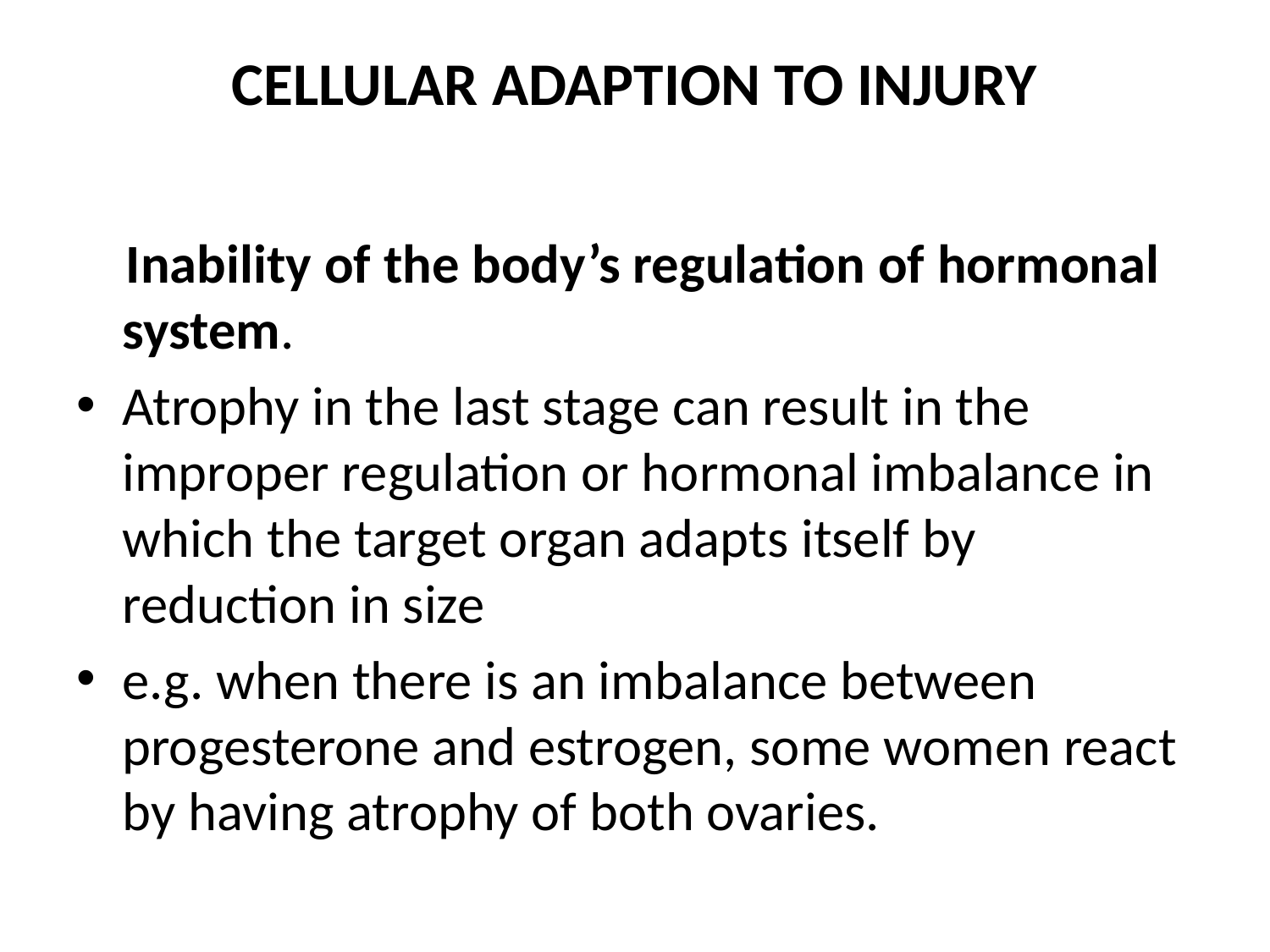

# CELLULAR ADAPTION TO INJURY
    Inability of the body’s regulation of hormonal system.
Atrophy in the last stage can result in the improper regulation or hormonal imbalance in which the target organ adapts itself by reduction in size
e.g. when there is an imbalance between progesterone and estrogen, some women react by having atrophy of both ovaries.